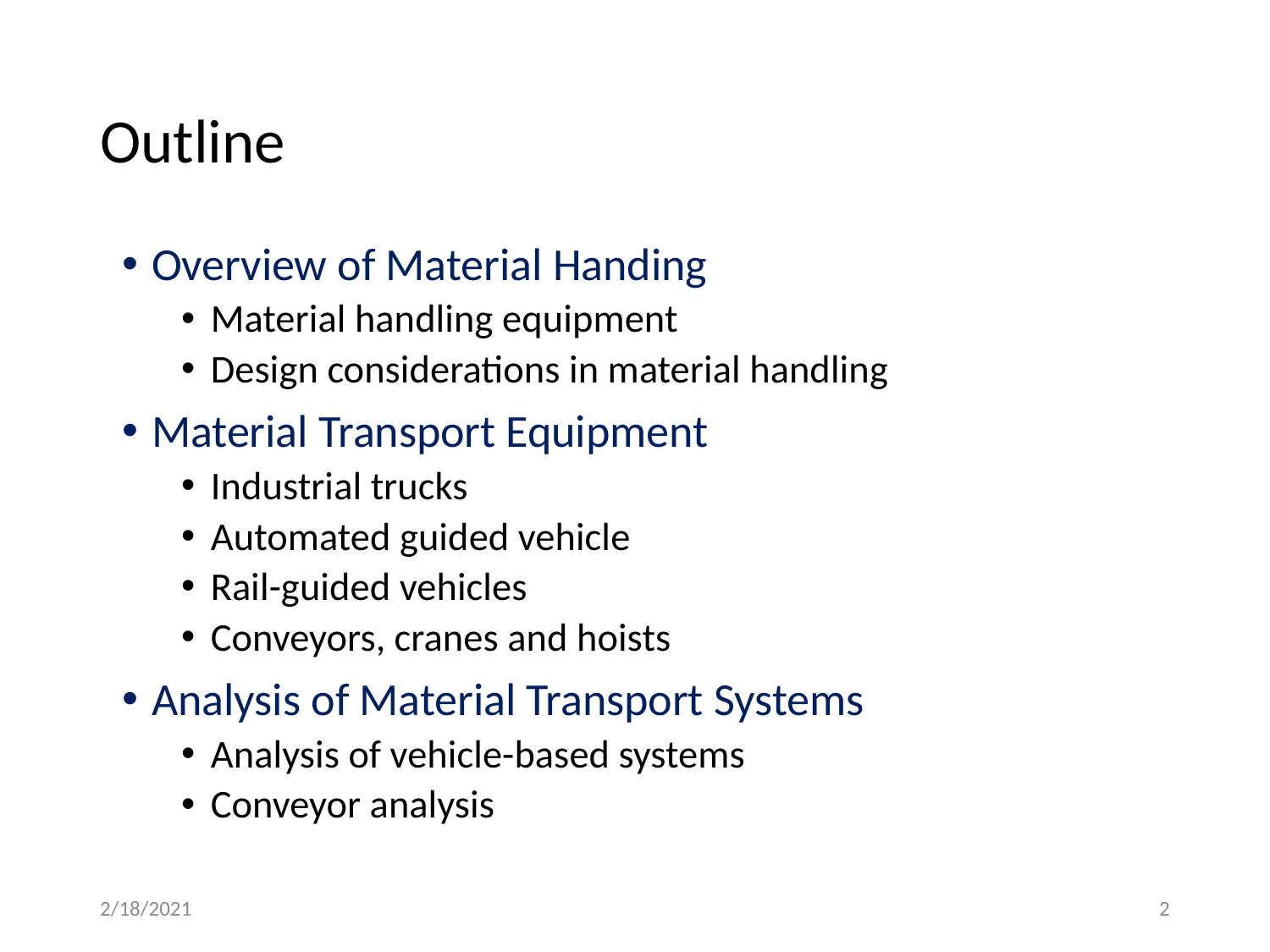

# Outline
Overview of Material Handing
Material handling equipment
Design considerations in material handling
Material Transport Equipment
Industrial trucks
Automated guided vehicle
Rail-guided vehicles
Conveyors, cranes and hoists
Analysis of Material Transport Systems
Analysis of vehicle-based systems
Conveyor analysis

2/18/2021
2